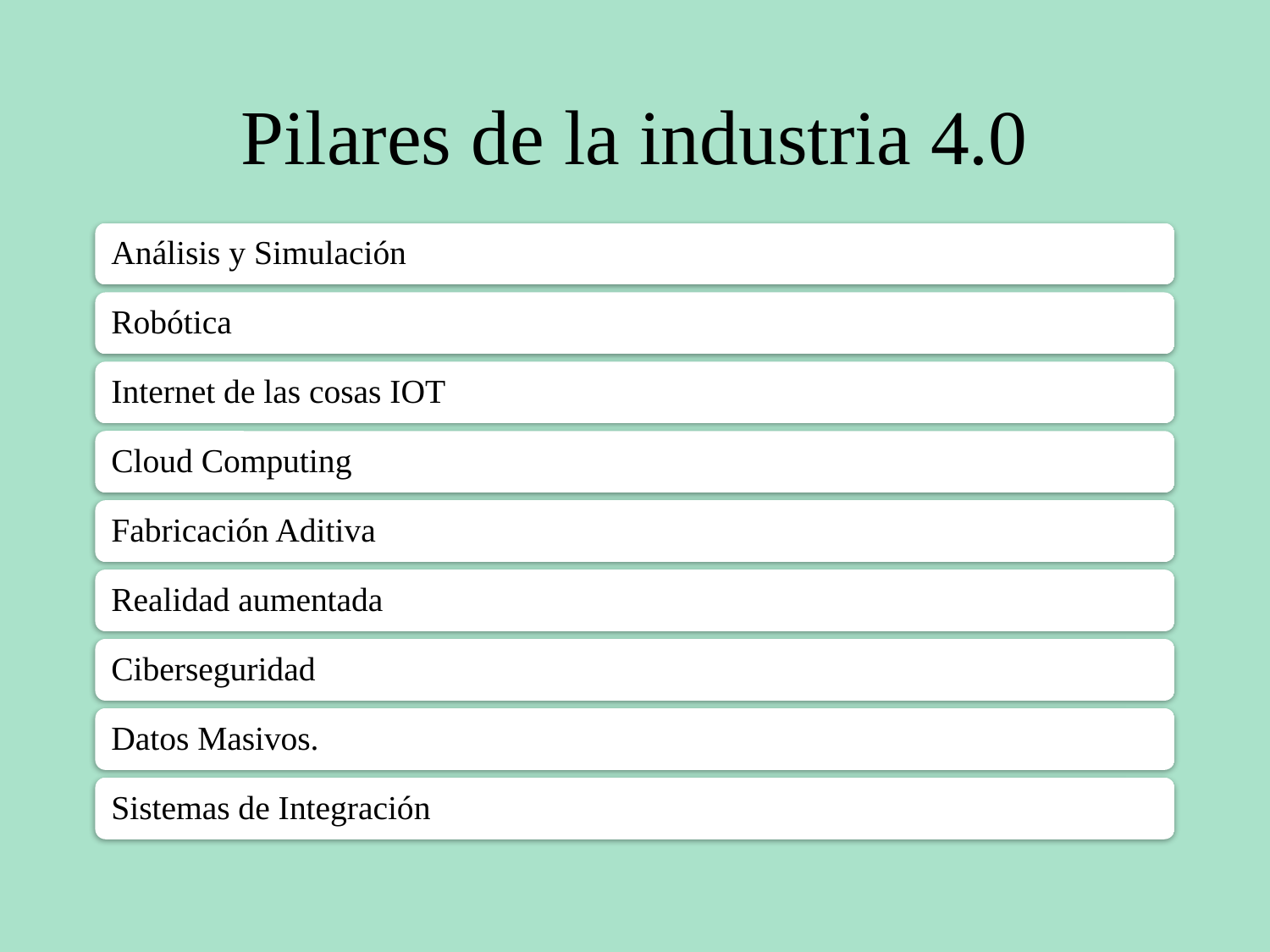

# Pilares de la industria 4.0
Análisis y Simulación
Robótica
Internet de las cosas IOT
Cloud Computing
Fabricación Aditiva
Realidad aumentada
Ciberseguridad
Datos Masivos.
Sistemas de Integración